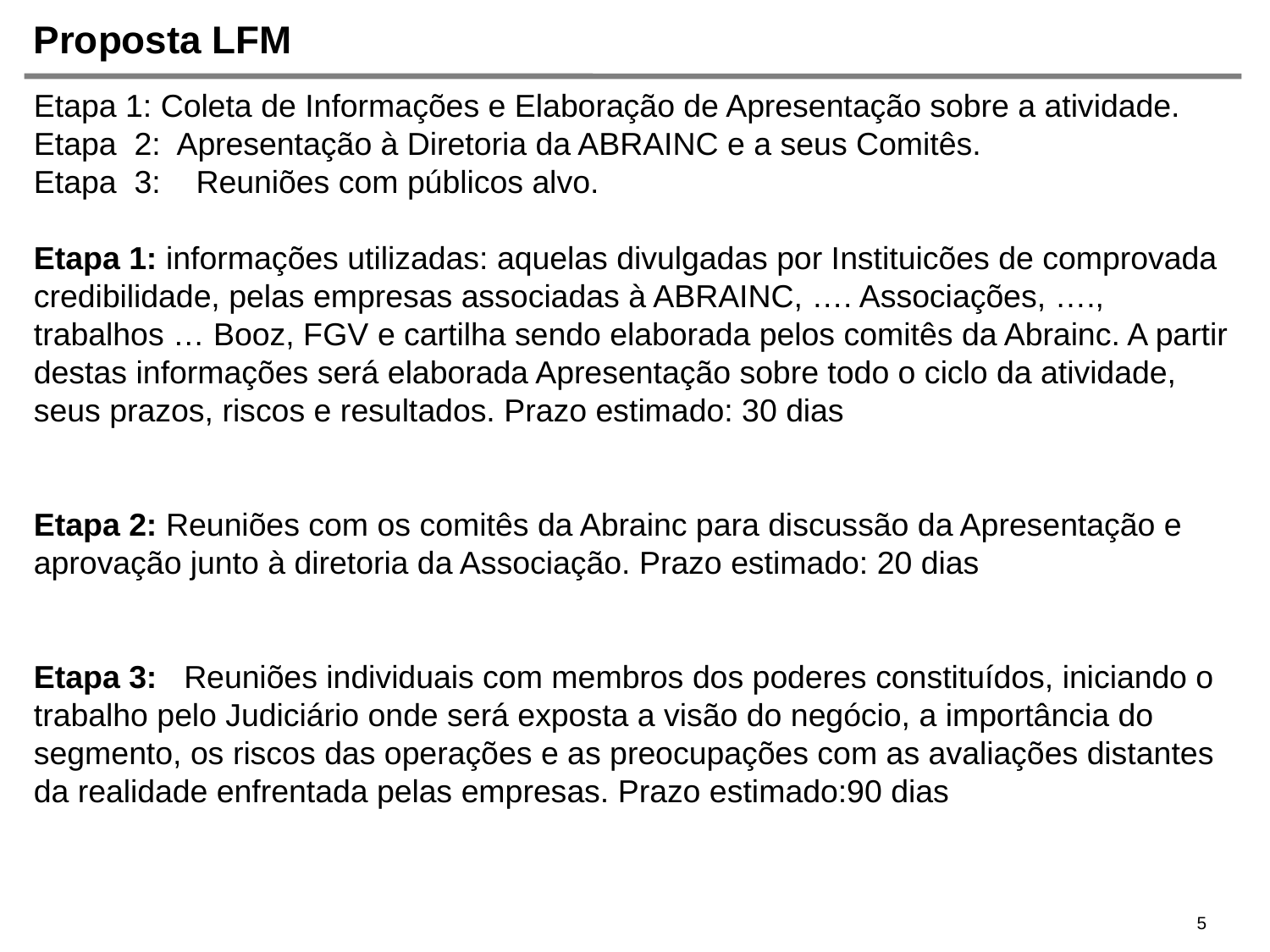

# Proposta LFM

Etapa 1: Coleta de Informações e Elaboração de Apresentação sobre a atividade.
Etapa  2:  Apresentação à Diretoria da ABRAINC e a seus Comitês.
Etapa  3:    Reuniões com públicos alvo.

Etapa 1: informações utilizadas: aquelas divulgadas por Instituicões de comprovada credibilidade, pelas empresas associadas à ABRAINC, …. Associações, …., trabalhos … Booz, FGV e cartilha sendo elaborada pelos comitês da Abrainc. A partir destas informações será elaborada Apresentação sobre todo o ciclo da atividade, seus prazos, riscos e resultados. Prazo estimado: 30 dias

Etapa 2: Reuniões com os comitês da Abrainc para discussão da Apresentação e aprovação junto à diretoria da Associação. Prazo estimado: 20 dias

Etapa 3:   Reuniões individuais com membros dos poderes constituídos, iniciando o trabalho pelo Judiciário onde será exposta a visão do negócio, a importância do segmento, os riscos das operações e as preocupações com as avaliações distantes da realidade enfrentada pelas empresas. Prazo estimado:90 dias

5